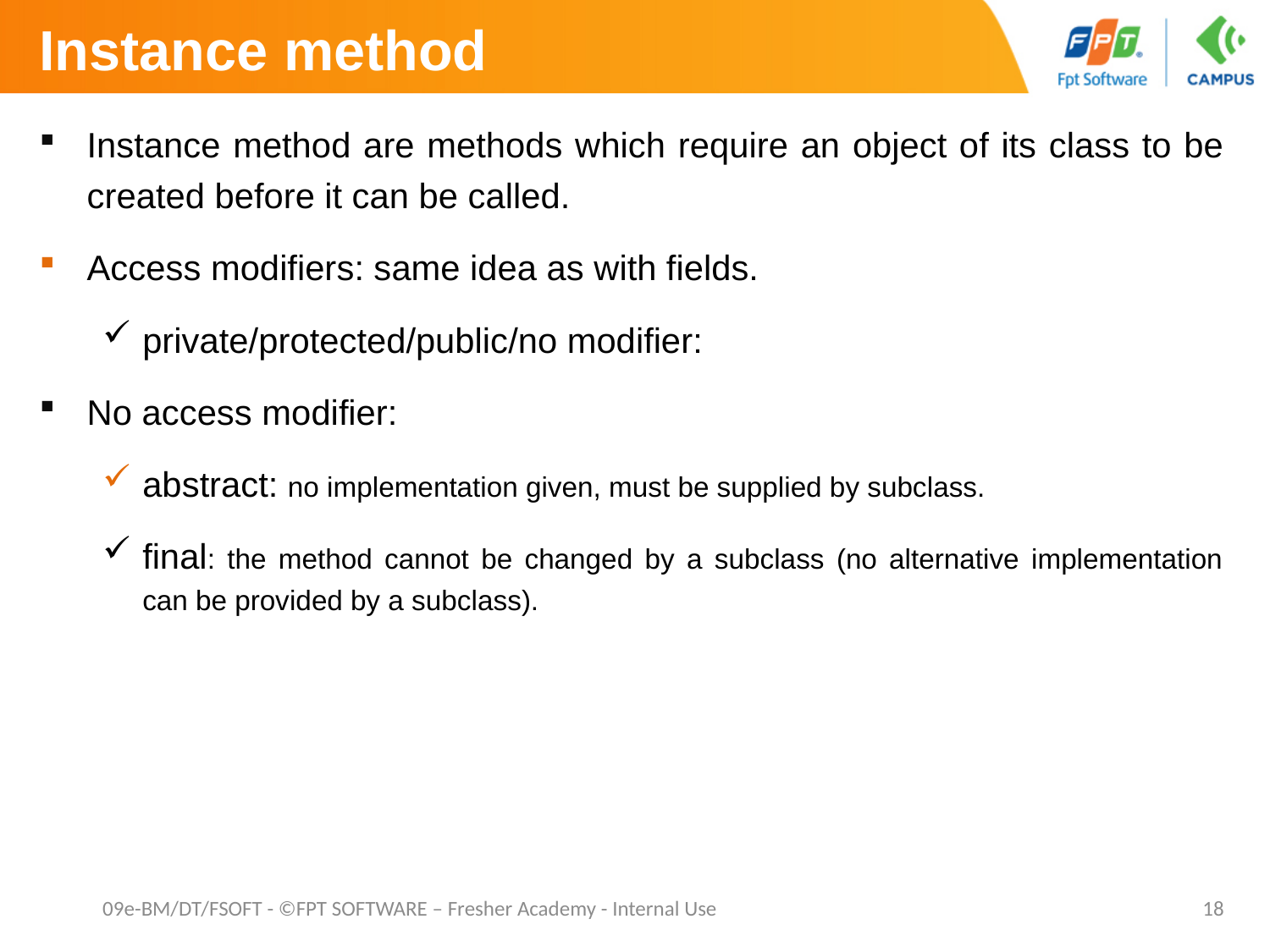

# Instance method
Instance method are methods which require an object of its class to be created before it can be called.
Access modifiers: same idea as with fields.
private/protected/public/no modifier:
No access modifier:
abstract: no implementation given, must be supplied by subclass.
final: the method cannot be changed by a subclass (no alternative implementation can be provided by a subclass).
09e-BM/DT/FSOFT - ©FPT SOFTWARE – Fresher Academy - Internal Use
18